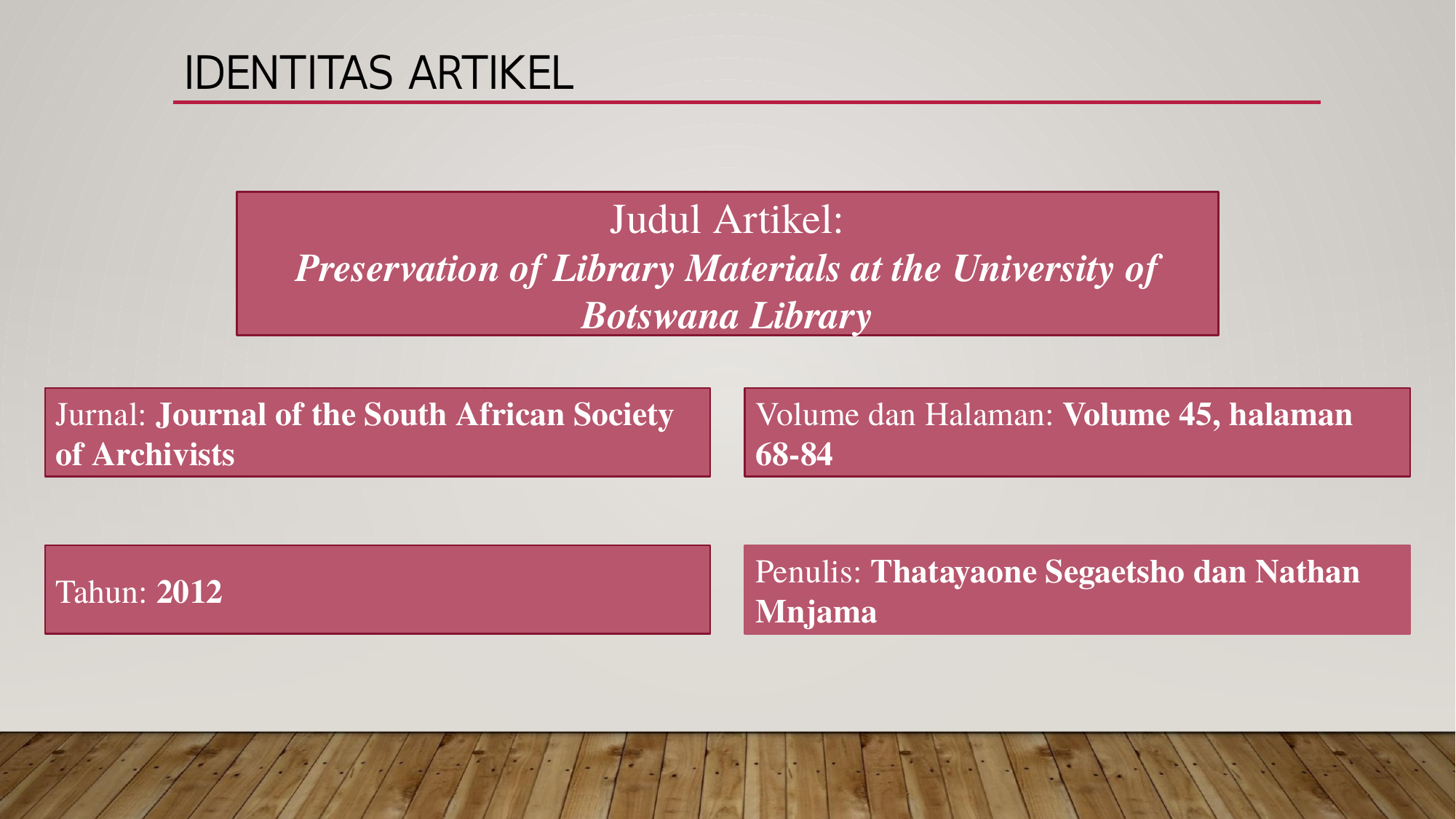

# IDENTITAS ARTIKEL
Judul Artikel:
Preservation of Library Materials at the University of Botswana Library
Jurnal: Journal of the South African Society of Archivists
Volume dan Halaman: Volume 45, halaman 68-84
Penulis: Thatayaone Segaetsho dan Nathan Mnjama
Tahun: 2012